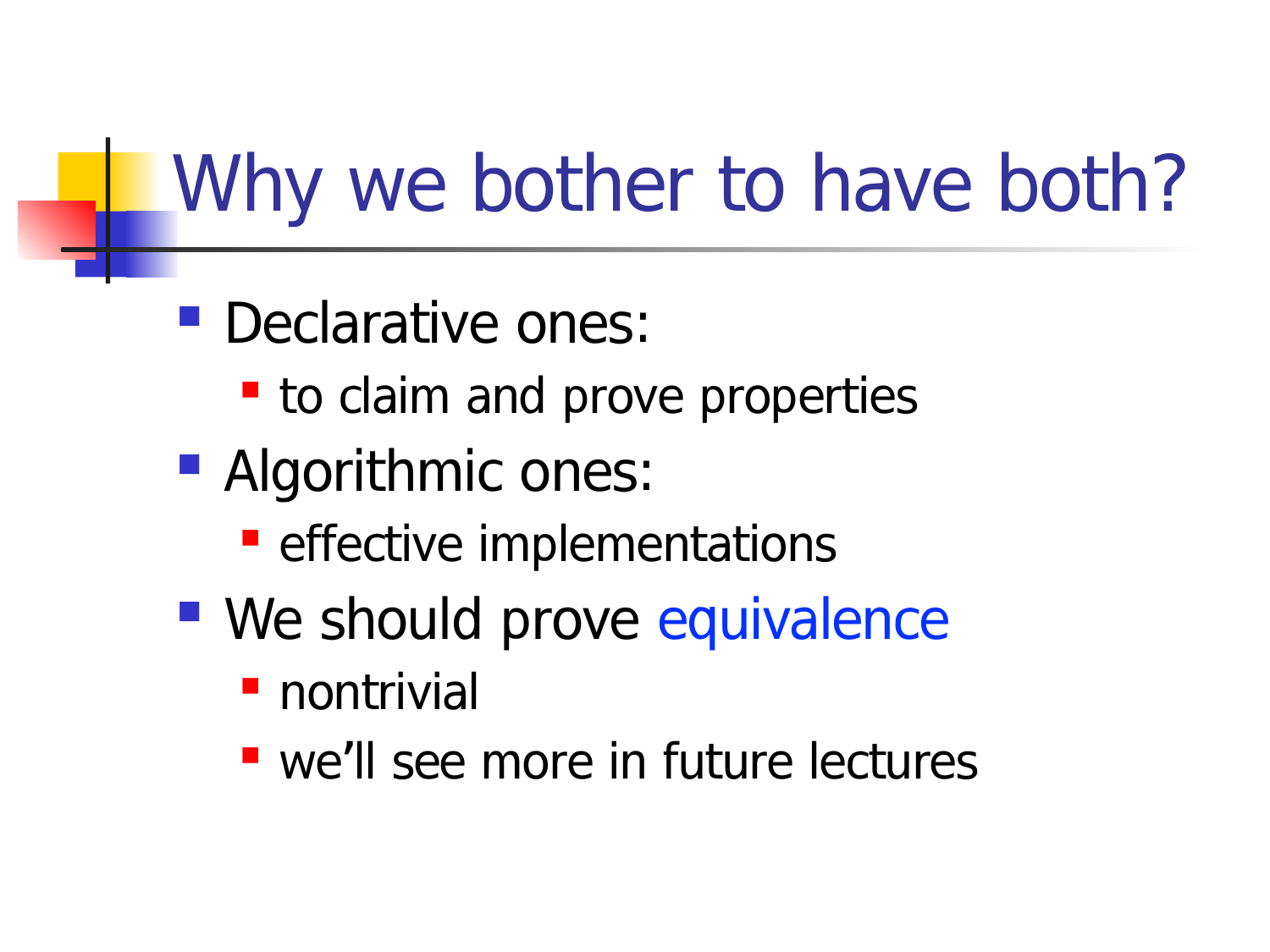

# Why we bother to have both?
Declarative ones:
to claim and prove properties
Algorithmic ones:
effective implementations
We should prove equivalence
nontrivial
we’ll see more in future lectures